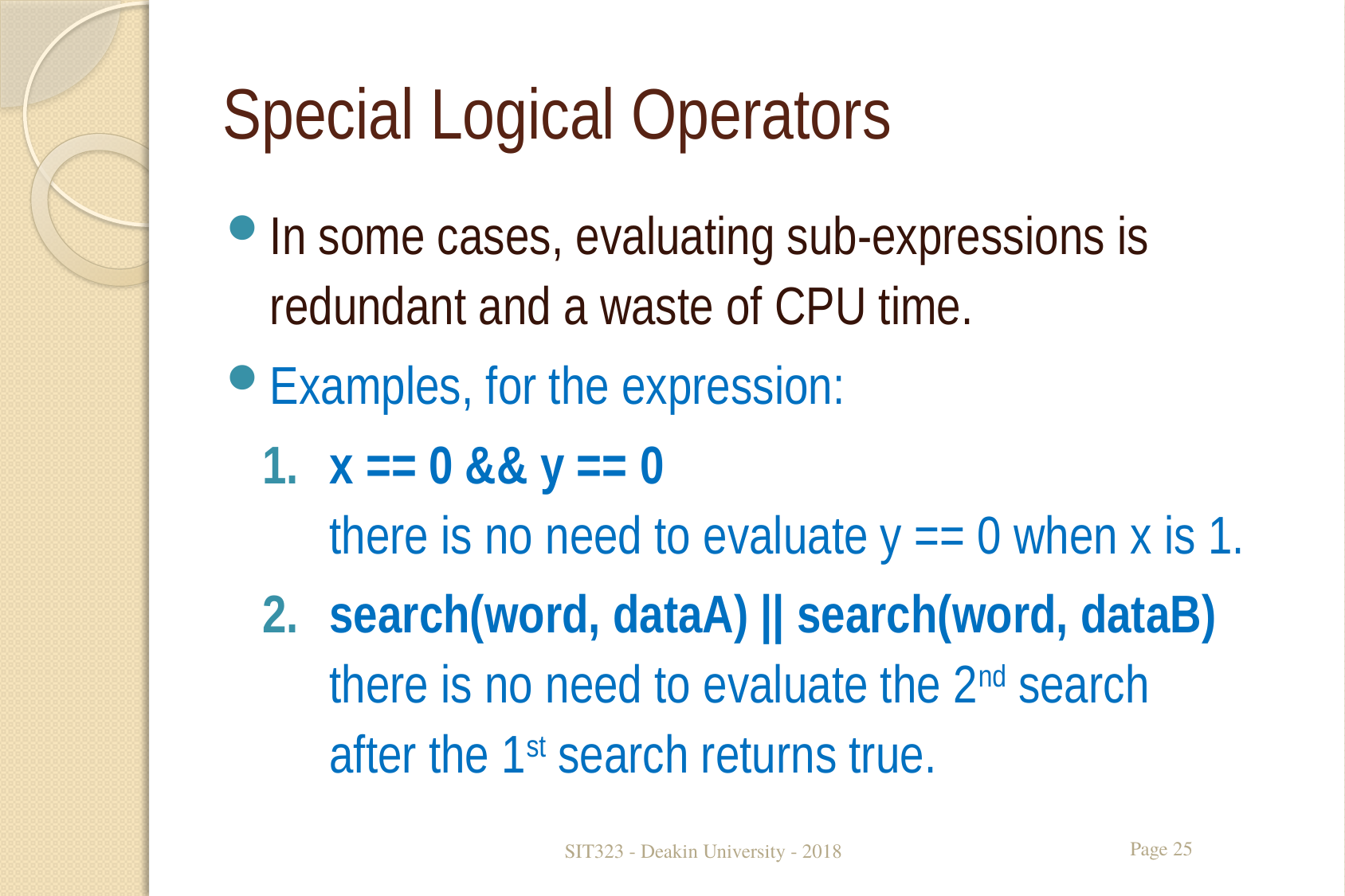

# Special Logical Operators
In some cases, evaluating sub-expressions is redundant and a waste of CPU time.
Examples, for the expression:
x == 0 && y == 0
there is no need to evaluate y == 0 when x is 1.
search(word, dataA) || search(word, dataB)
there is no need to evaluate the 2nd search
after the 1st search returns true.
SIT323 - Deakin University - 2018
Page 25